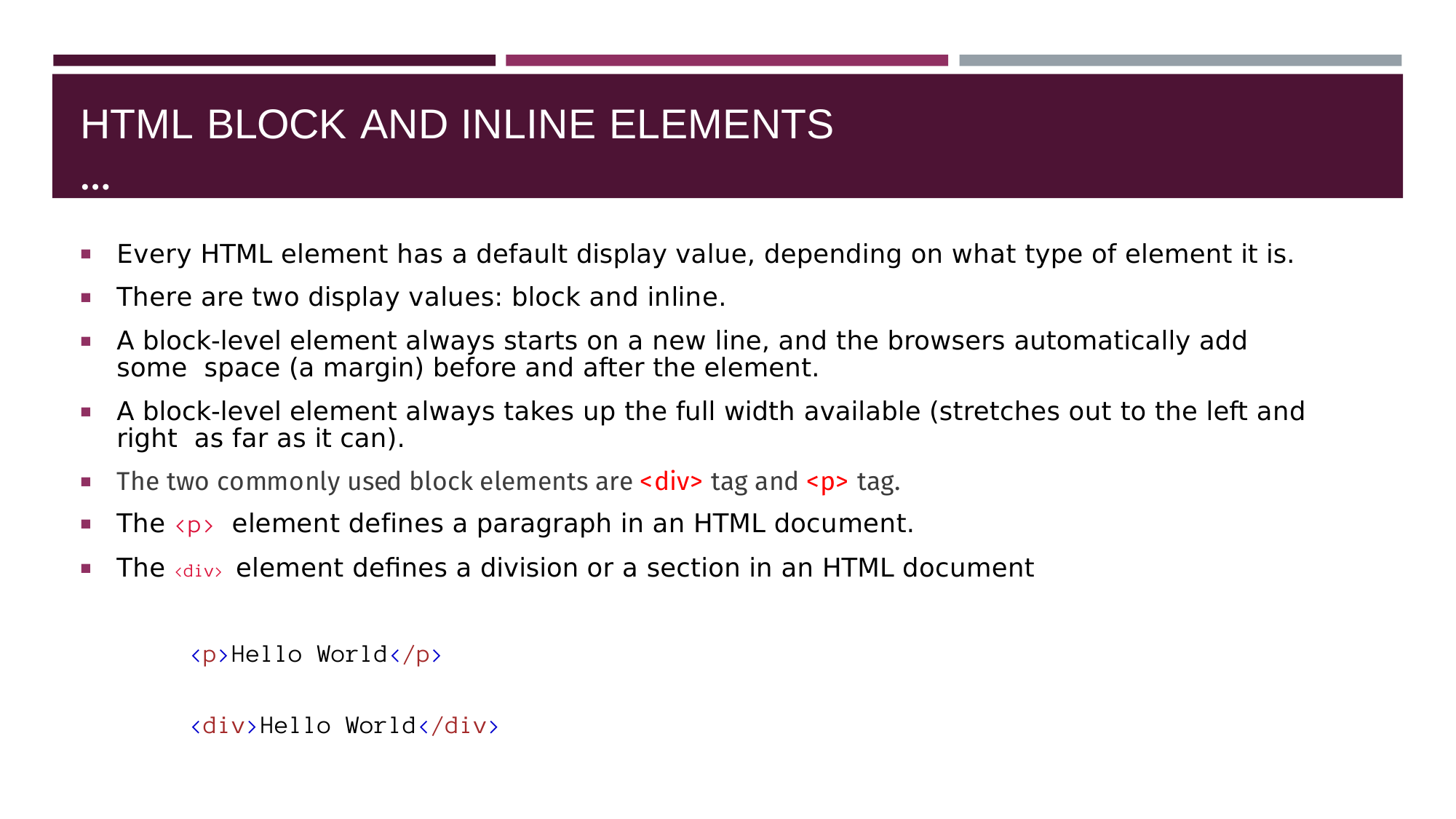

HTML BLOCK AND INLINE ELEMENTS
…
Every HTML element has a default display value, depending on what type of element it is.
There are two display values: block and inline.
A block-level element always starts on a new line, and the browsers automatically add some  space (a margin) before and after the element.
A block-level element always takes up the full width available (stretches out to the left and right  as far as it can).
The two commonly used block elements are <div> tag and <p> tag.
The <p> element defines a paragraph in an HTML document.
The <div> element defines a division or a section in an HTML document

<p>Hello World</p>

<div>Hello World</div>